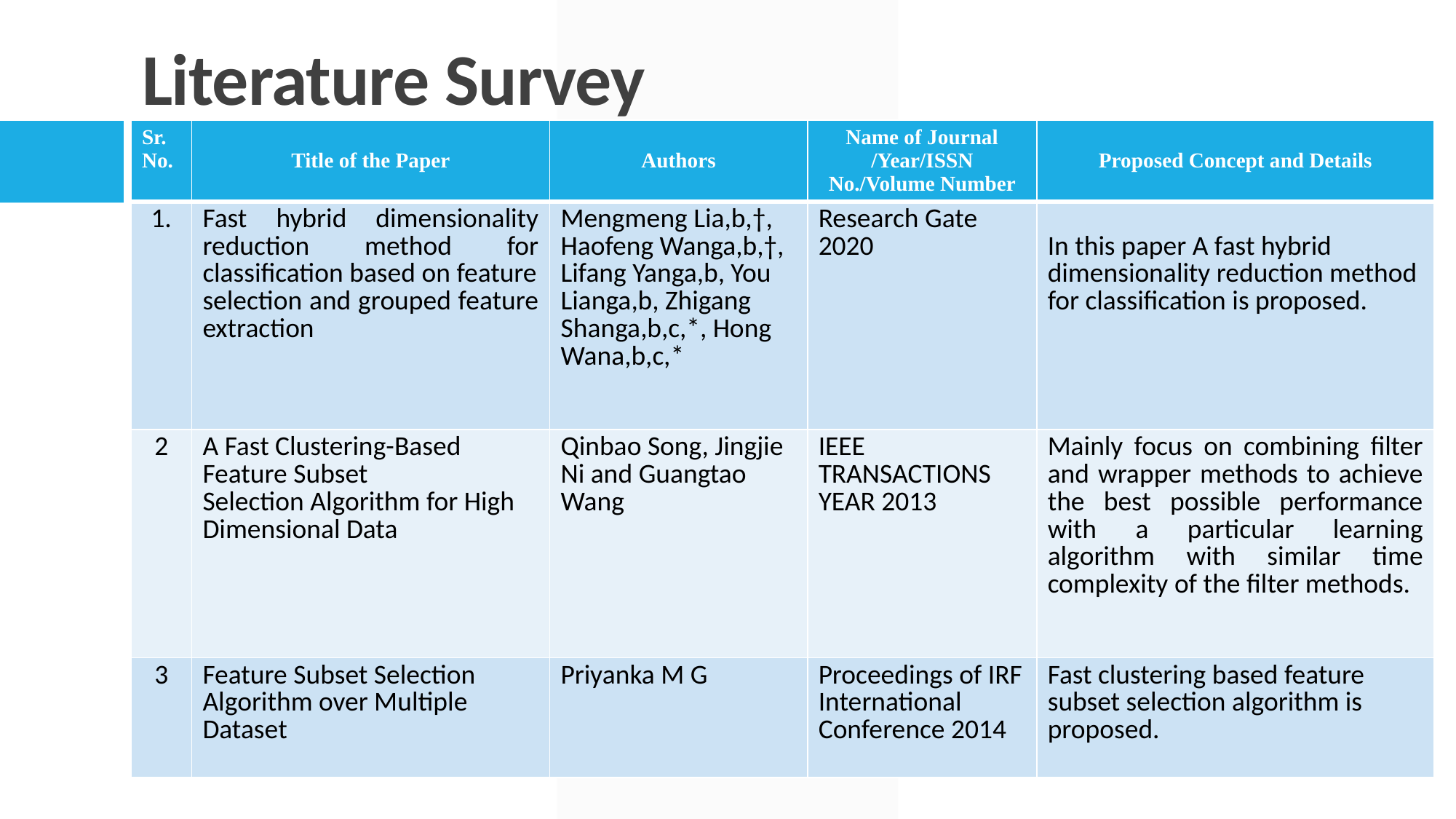

# Literature Survey
| Sr. No. | Title of the Paper | Authors | Name of Journal /Year/ISSN No./Volume Number | Proposed Concept and Details |
| --- | --- | --- | --- | --- |
| 1. | Fast hybrid dimensionality reduction method for classification based on feature selection and grouped feature extraction | Mengmeng Lia,b,†, Haofeng Wanga,b,†, Lifang Yanga,b, You Lianga,b, Zhigang Shanga,b,c,\*, Hong Wana,b,c,\* | Research Gate 2020 | In this paper A fast hybrid dimensionality reduction method for classification is proposed. |
| 2 | A Fast Clustering-Based Feature Subset Selection Algorithm for High Dimensional Data | Qinbao Song, Jingjie Ni and Guangtao Wang | IEEE TRANSACTIONS YEAR 2013 | Mainly focus on combining filter and wrapper methods to achieve the best possible performance with a particular learning algorithm with similar time complexity of the filter methods. |
| 3 | Feature Subset Selection Algorithm over Multiple Dataset | Priyanka M G | Proceedings of IRF International Conference 2014 | Fast clustering based feature subset selection algorithm is proposed. |